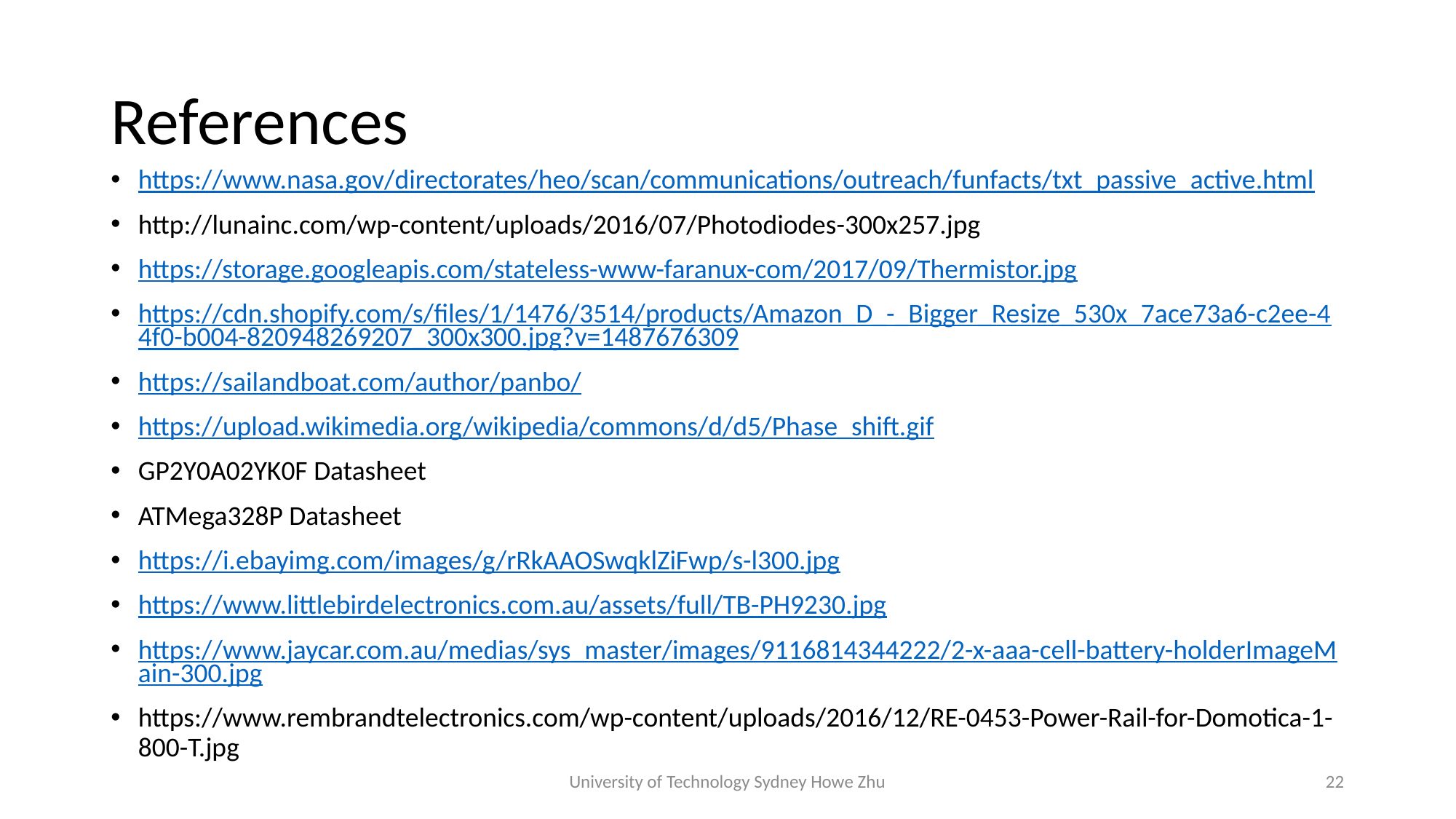

# References
https://www.nasa.gov/directorates/heo/scan/communications/outreach/funfacts/txt_passive_active.html
http://lunainc.com/wp-content/uploads/2016/07/Photodiodes-300x257.jpg
https://storage.googleapis.com/stateless-www-faranux-com/2017/09/Thermistor.jpg
https://cdn.shopify.com/s/files/1/1476/3514/products/Amazon_D_-_Bigger_Resize_530x_7ace73a6-c2ee-44f0-b004-820948269207_300x300.jpg?v=1487676309
https://sailandboat.com/author/panbo/
https://upload.wikimedia.org/wikipedia/commons/d/d5/Phase_shift.gif
GP2Y0A02YK0F Datasheet
ATMega328P Datasheet
https://i.ebayimg.com/images/g/rRkAAOSwqklZiFwp/s-l300.jpg
https://www.littlebirdelectronics.com.au/assets/full/TB-PH9230.jpg
https://www.jaycar.com.au/medias/sys_master/images/9116814344222/2-x-aaa-cell-battery-holderImageMain-300.jpg
https://www.rembrandtelectronics.com/wp-content/uploads/2016/12/RE-0453-Power-Rail-for-Domotica-1-800-T.jpg
University of Technology Sydney Howe Zhu
22